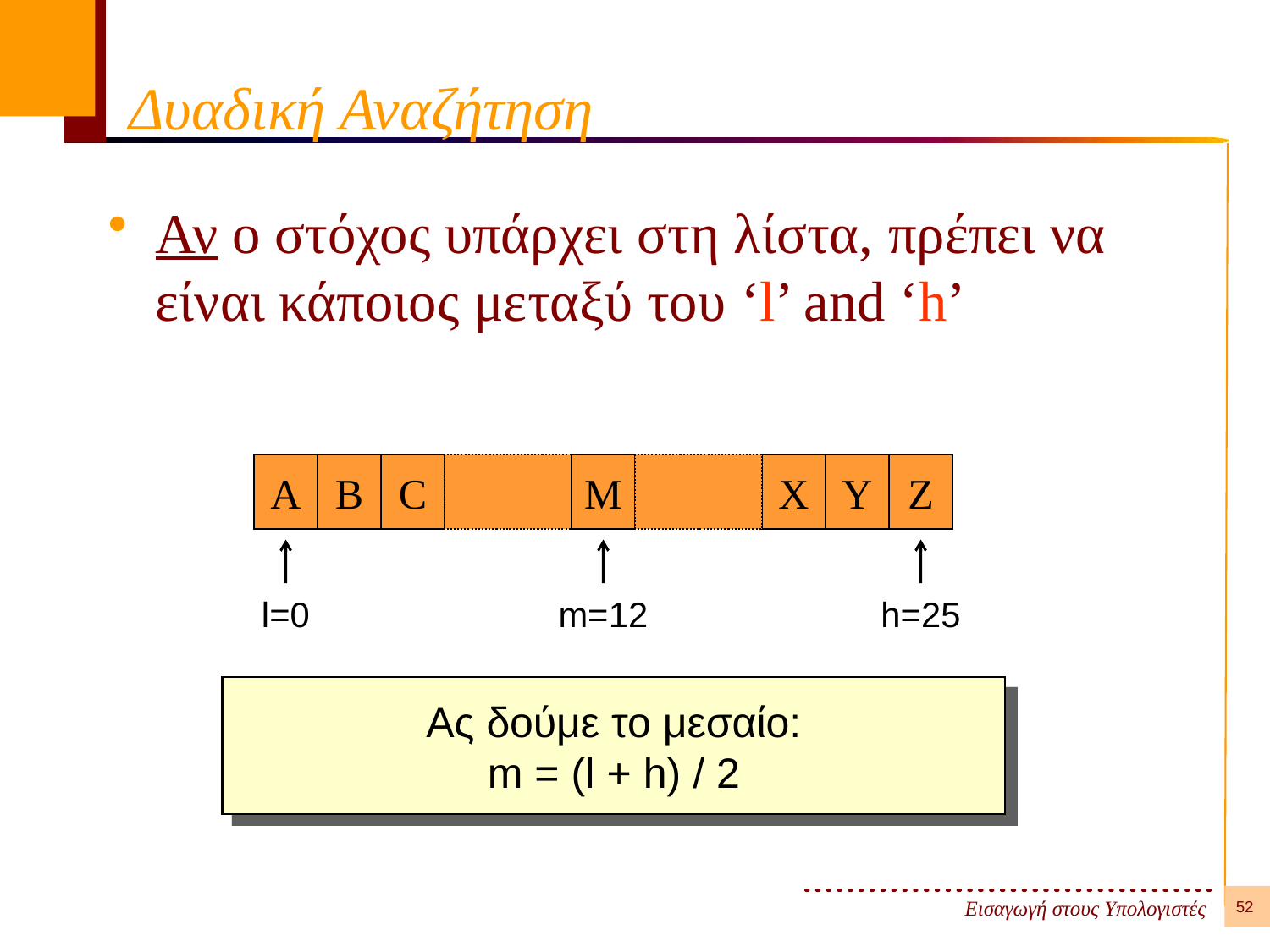

# Δυαδική Αναζήτηση
Αν ο στόχος υπάρχει στη λίστα, πρέπει να είναι κάποιος μεταξύ του ‘l’ and ‘h’
A
B
C

M

X
Y
Z

l=0
m=12
h=25
Ας δούμε το μεσαίο:
m = (l + h) / 2